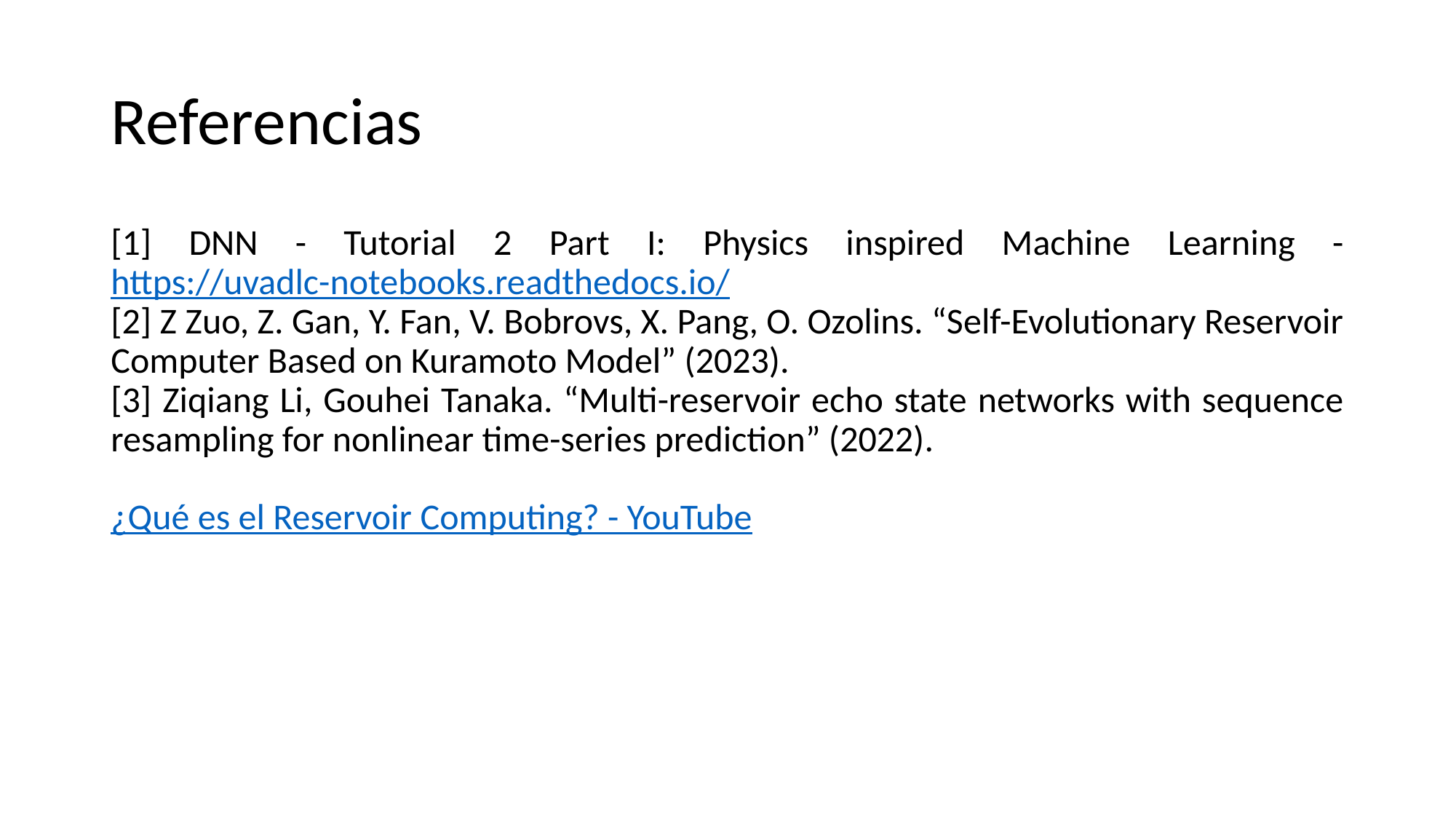

# Referencias
[1] DNN - Tutorial 2 Part I: Physics inspired Machine Learning - https://uvadlc-notebooks.readthedocs.io/
[2] Z Zuo, Z. Gan, Y. Fan, V. Bobrovs, X. Pang, O. Ozolins. “Self-Evolutionary Reservoir Computer Based on Kuramoto Model” (2023).
[3] Ziqiang Li, Gouhei Tanaka. “Multi-reservoir echo state networks with sequence resampling for nonlinear time-series prediction” (2022).

¿Qué es el Reservoir Computing? - YouTube